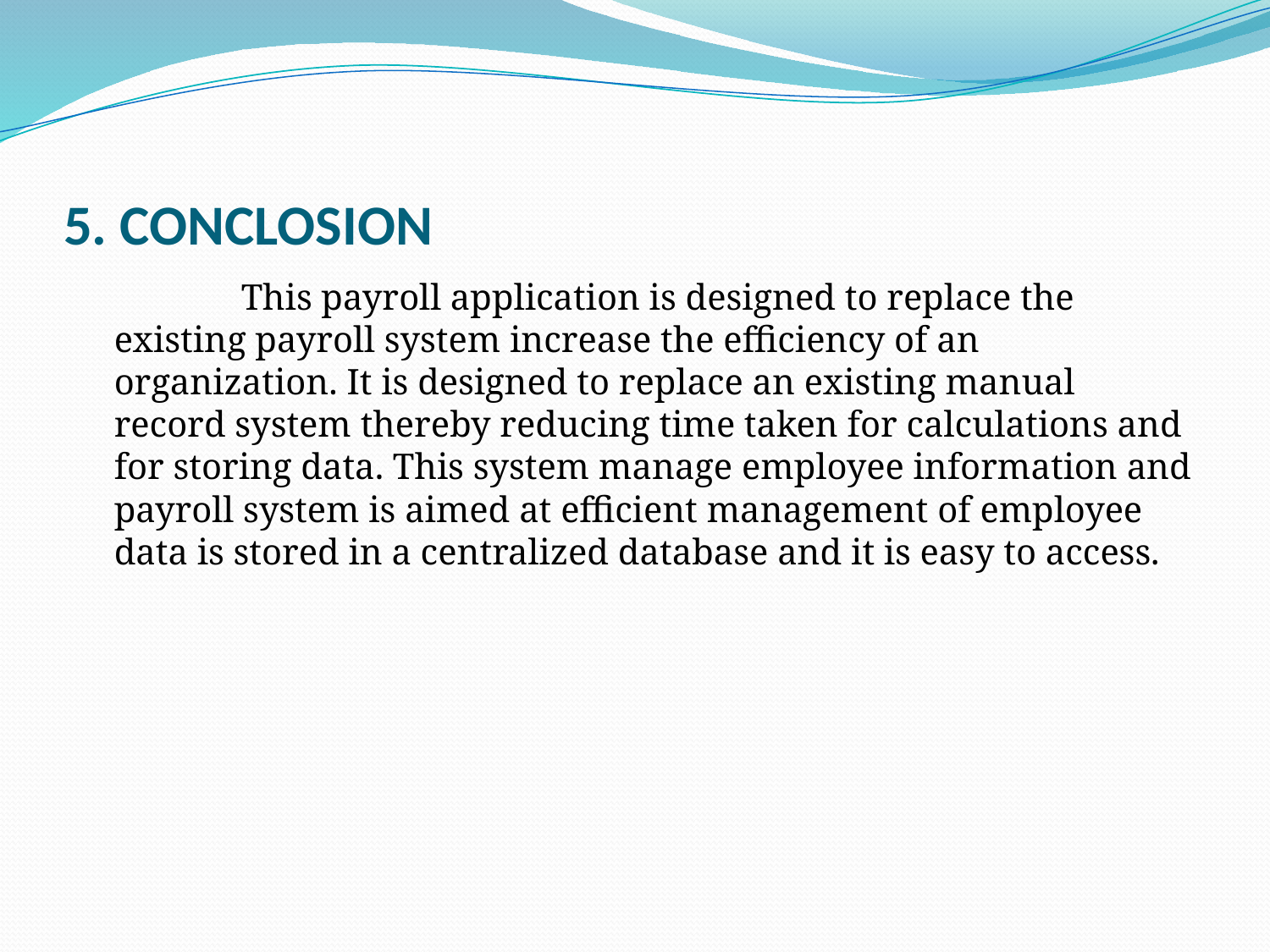

# 5. CONCLOSION
		This payroll application is designed to replace the existing payroll system increase the efficiency of an organization. It is designed to replace an existing manual record system thereby reducing time taken for calculations and for storing data. This system manage employee information and payroll system is aimed at efficient management of employee data is stored in a centralized database and it is easy to access.